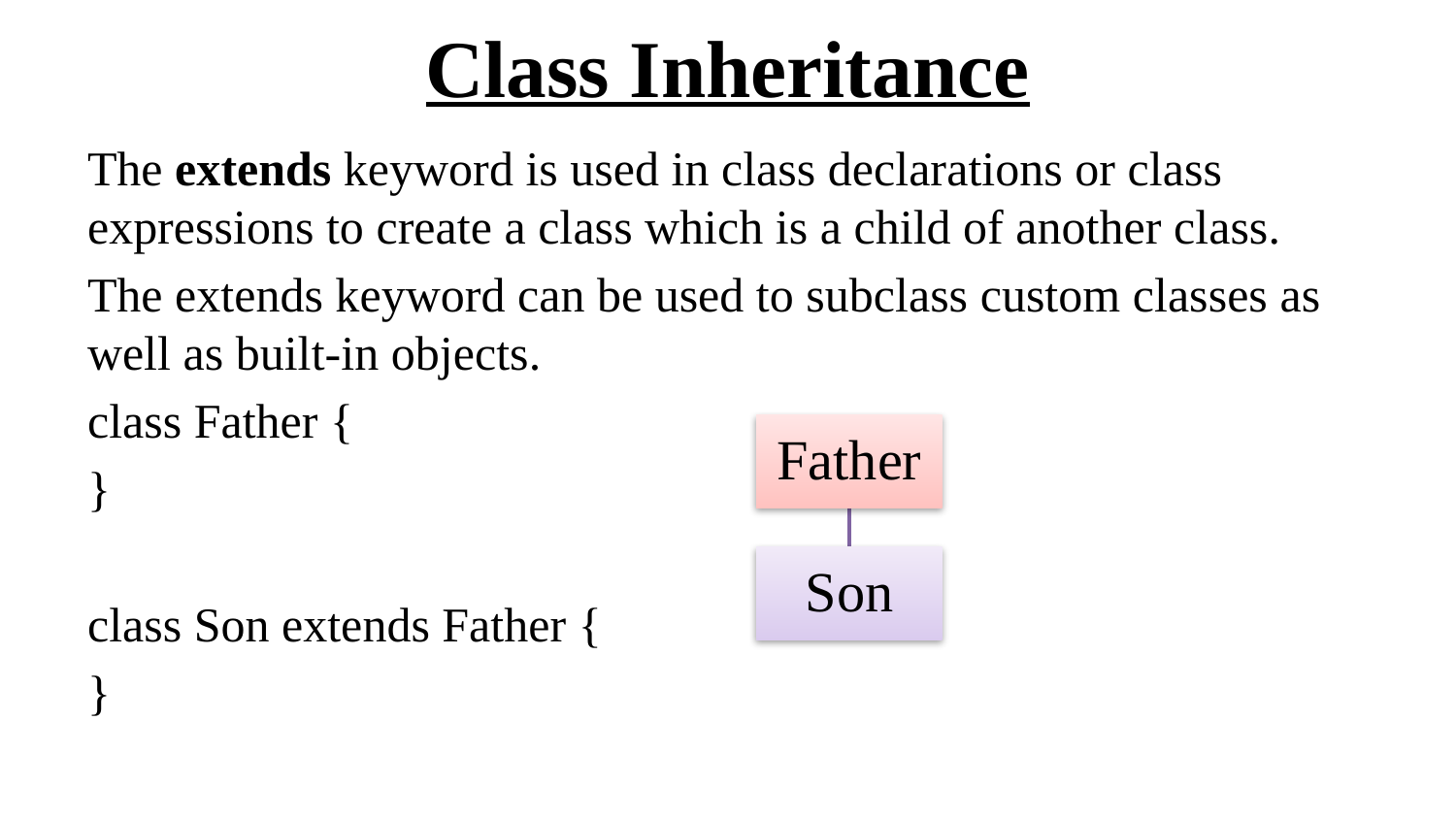

# Class Inheritance
The extends keyword is used in class declarations or class expressions to create a class which is a child of another class.
The extends keyword can be used to subclass custom classes as well as built-in objects.
class Father {
}

class Son extends Father {
}
Father
Son